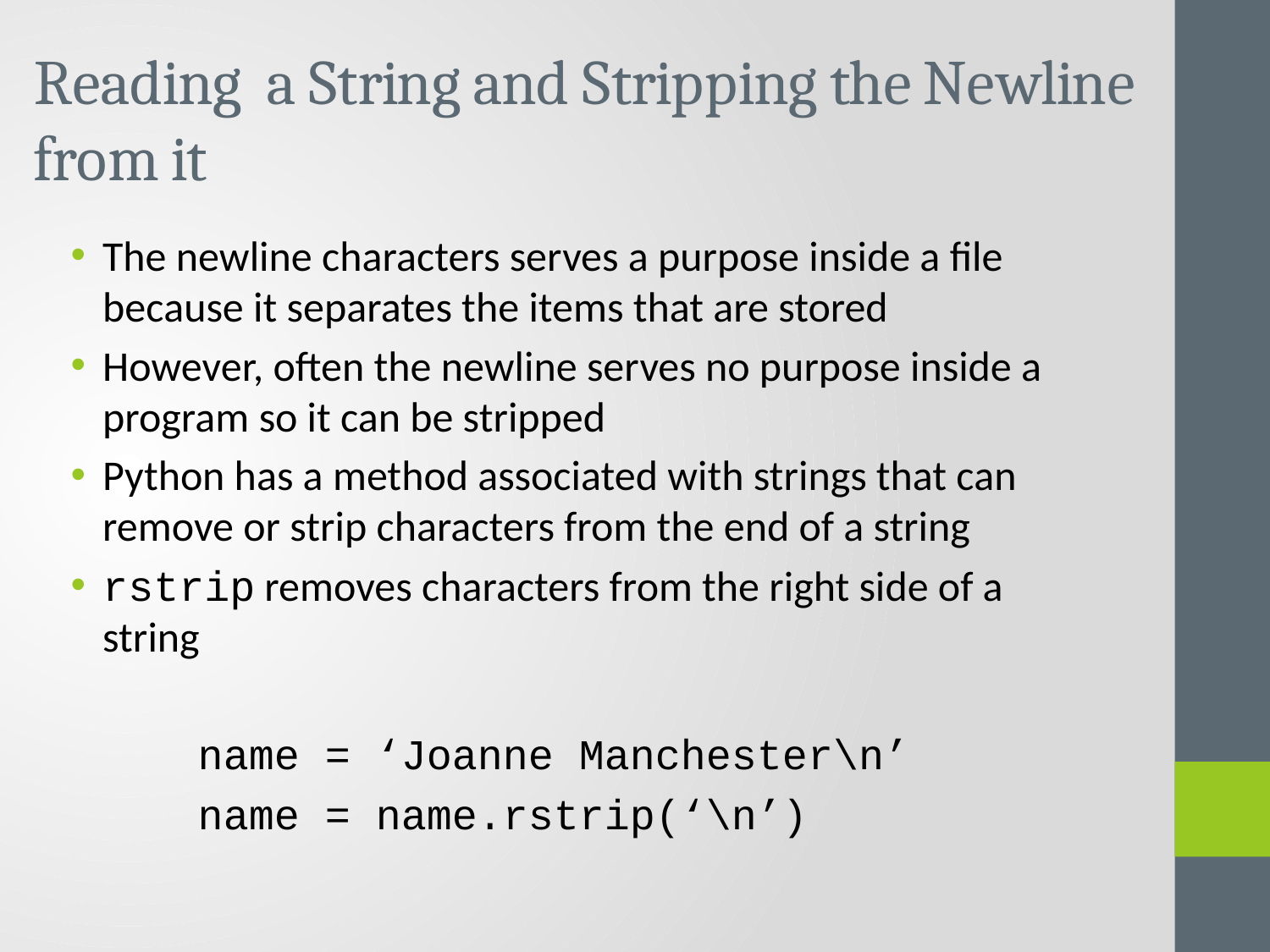

# Reading  a String and Stripping the Newline from it
The newline characters serves a purpose inside a file because it separates the items that are stored
However, often the newline serves no purpose inside a program so it can be stripped
Python has a method associated with strings that can remove or strip characters from the end of a string
rstrip removes characters from the right side of a string

	name = ‘Joanne Manchester\n’
	name = name.rstrip(‘\n’)